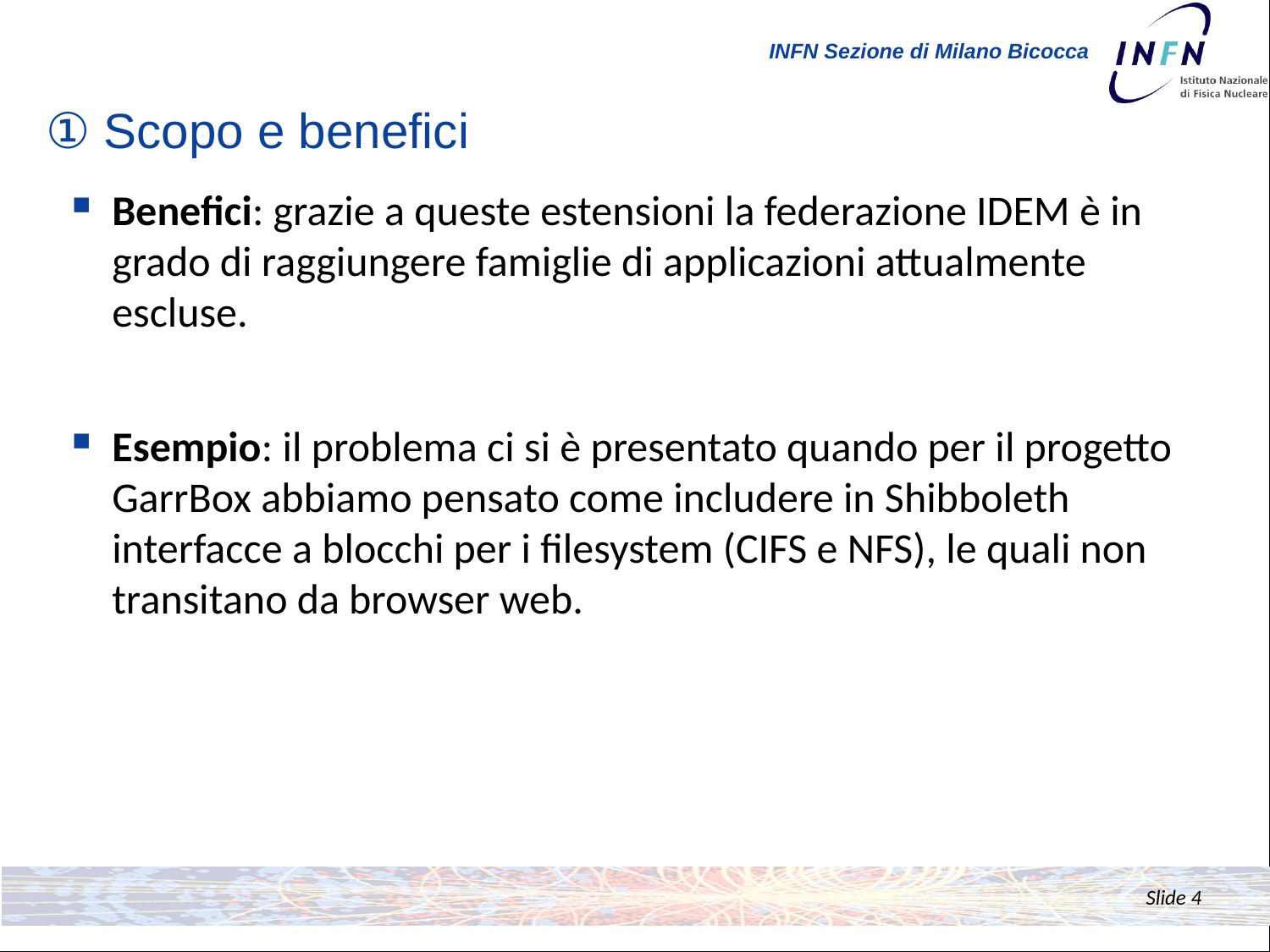

# ① Scopo e benefici
Benefici: grazie a queste estensioni la federazione IDEM è in grado di raggiungere famiglie di applicazioni attualmente escluse.

Esempio: il problema ci si è presentato quando per il progetto GarrBox abbiamo pensato come includere in Shibboleth interfacce a blocchi per i filesystem (CIFS e NFS), le quali non transitano da browser web.